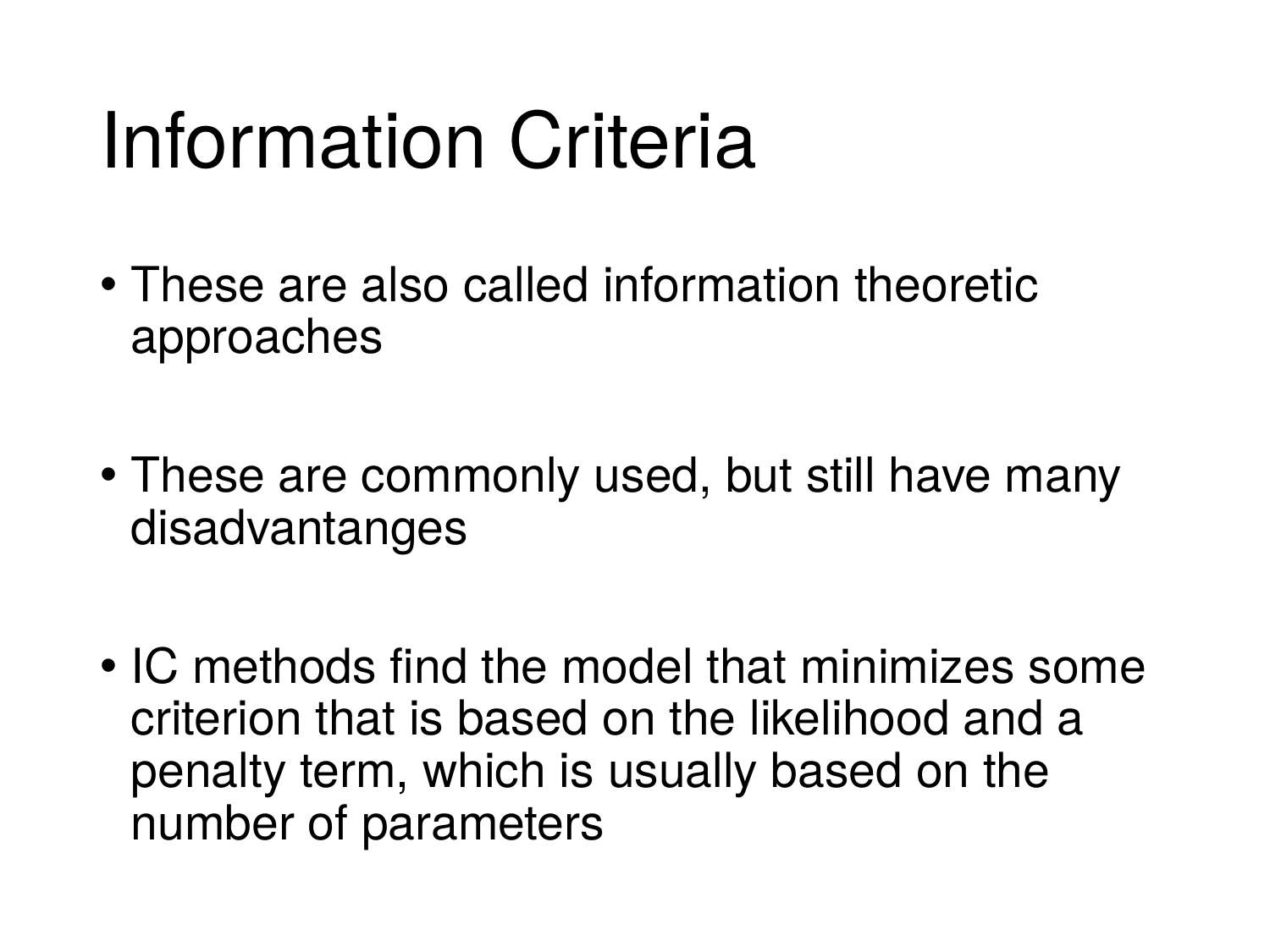

# Information Criteria
These are also called information theoretic approaches

These are commonly used, but still have many disadvantanges

IC methods find the model that minimizes some criterion that is based on the likelihood and a penalty term, which is usually based on the number of parameters